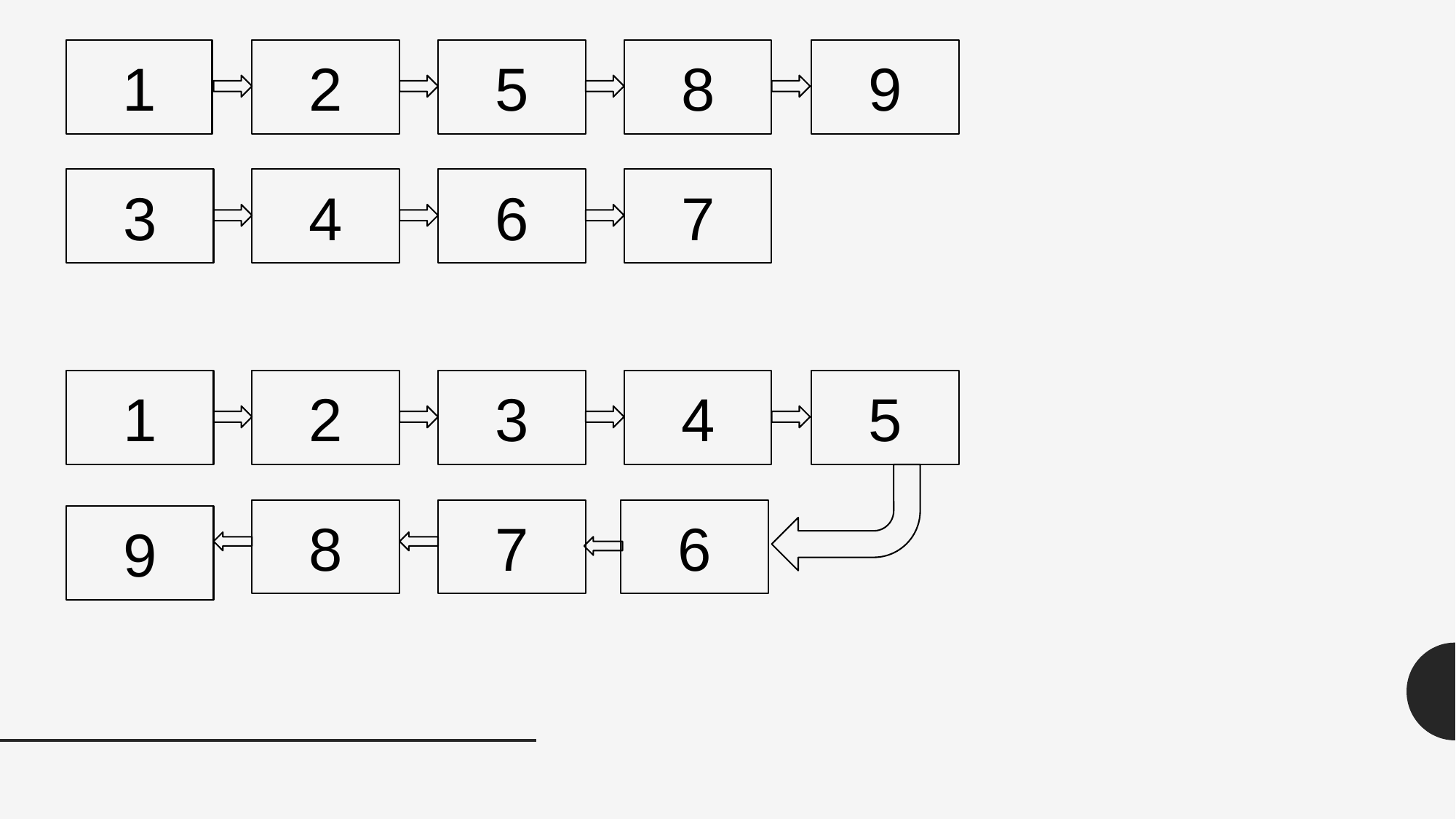

1
2
5
8
9

3
4
6
7

1
2
3
4
5

8
7
6
9